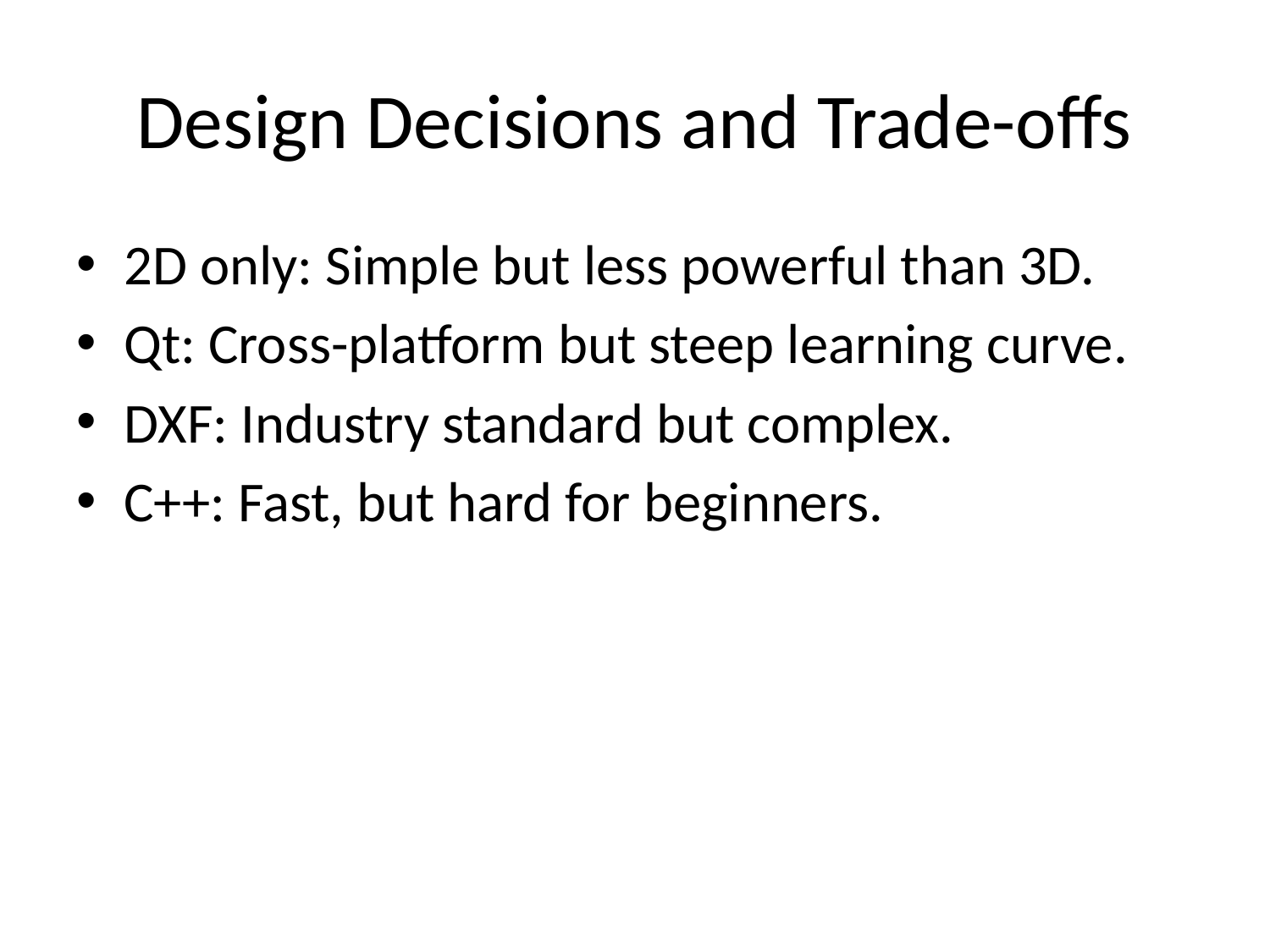

# Design Decisions and Trade-offs
2D only: Simple but less powerful than 3D.
Qt: Cross-platform but steep learning curve.
DXF: Industry standard but complex.
C++: Fast, but hard for beginners.